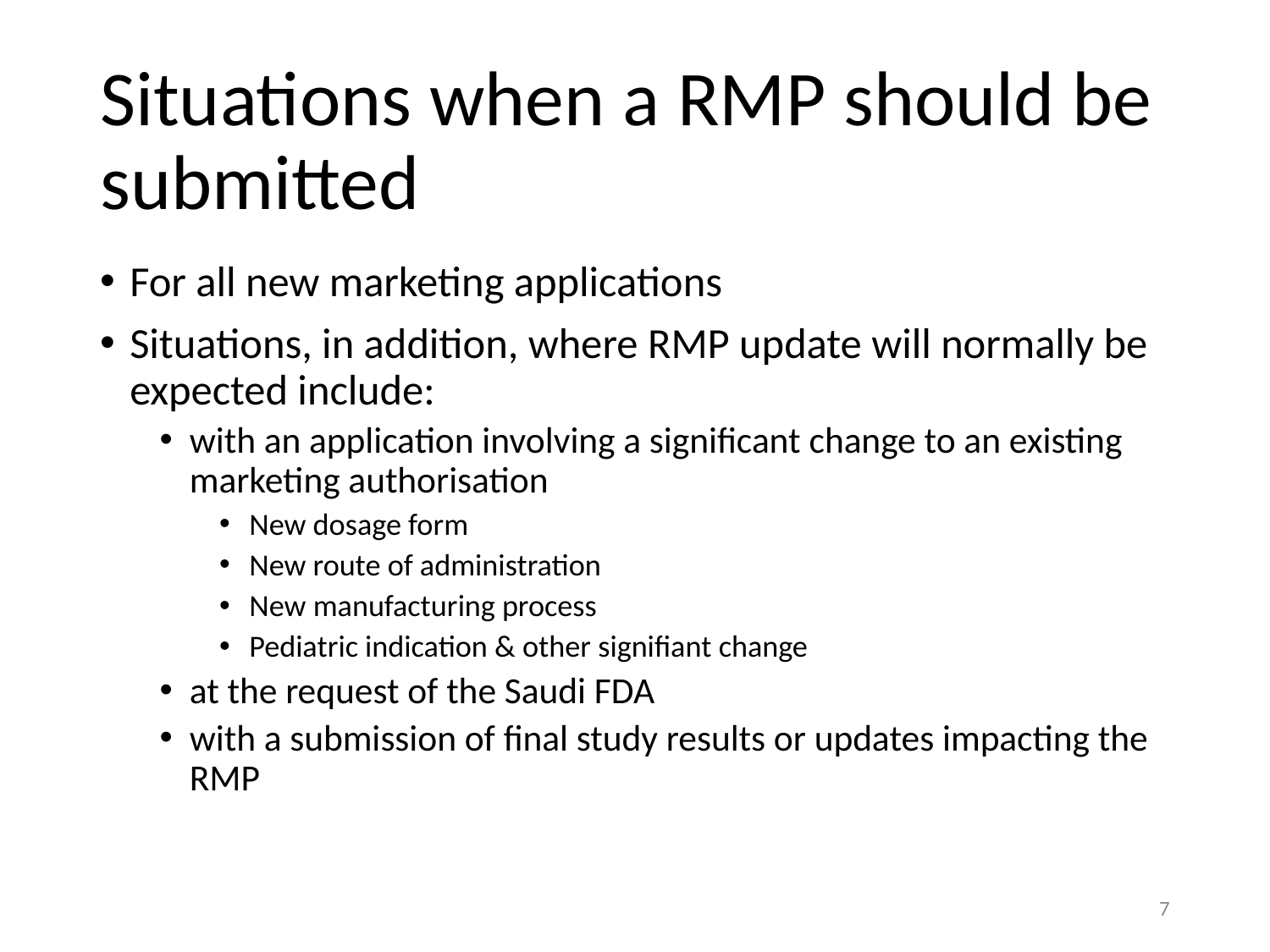

# Situations when a RMP should be submitted
For all new marketing applications
Situations, in addition, where RMP update will normally be expected include:
with an application involving a significant change to an existing marketing authorisation
New dosage form
New route of administration
New manufacturing process
Pediatric indication & other signifiant change
at the request of the Saudi FDA
with a submission of final study results or updates impacting the RMP

7